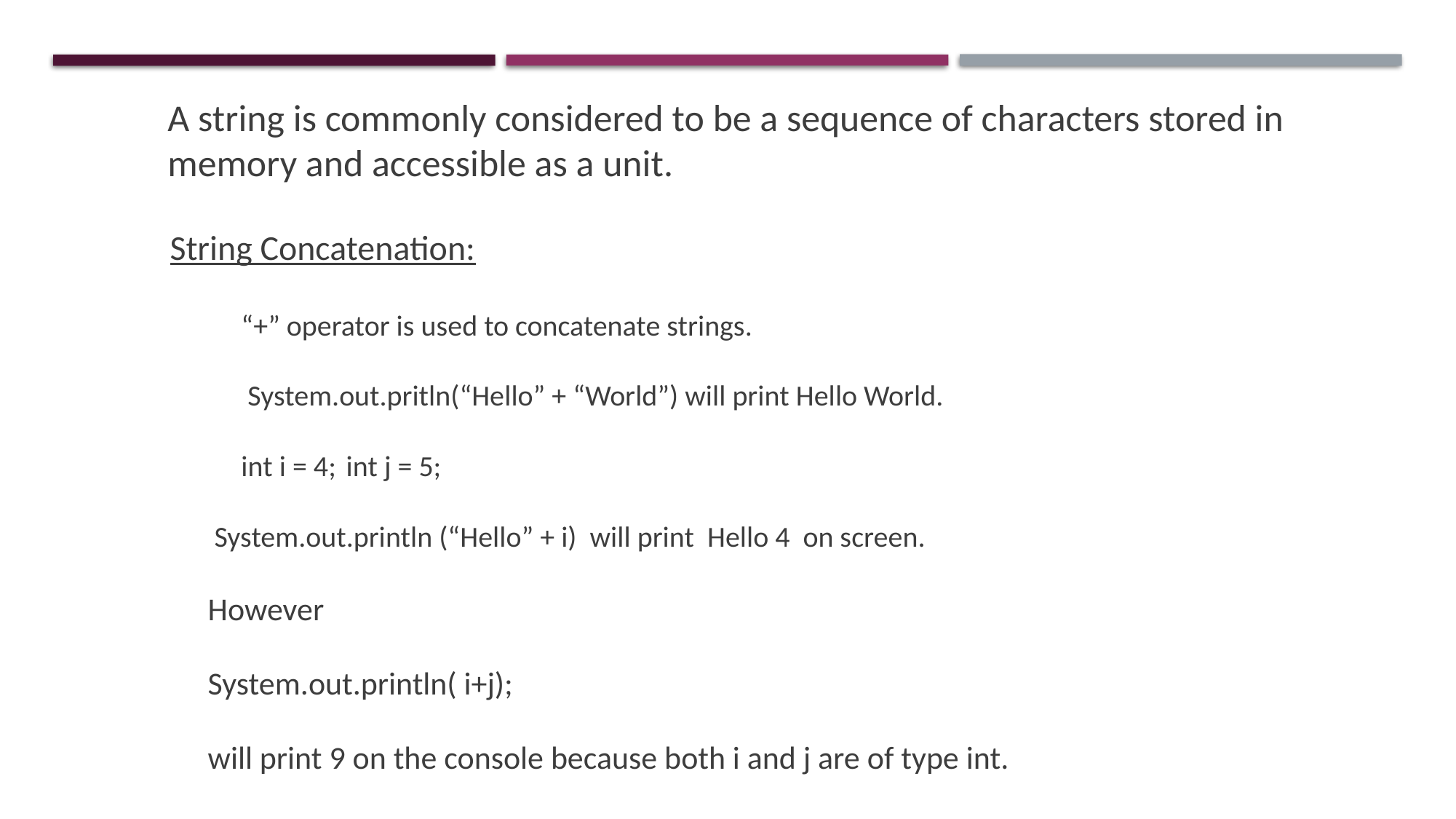

A string is commonly considered to be a sequence of characters stored in memory and accessible as a unit.

String Concatenation:

	“+” operator is used to concatenate strings.

	 System.out.pritln(“Hello” + “World”) will print Hello World.

				int i = 4; 	int j = 5;

 System.out.println (“Hello” + i)  will print  Hello 4  on screen.

However

System.out.println( i+j);

will print 9 on the console because both i and j are of type int.